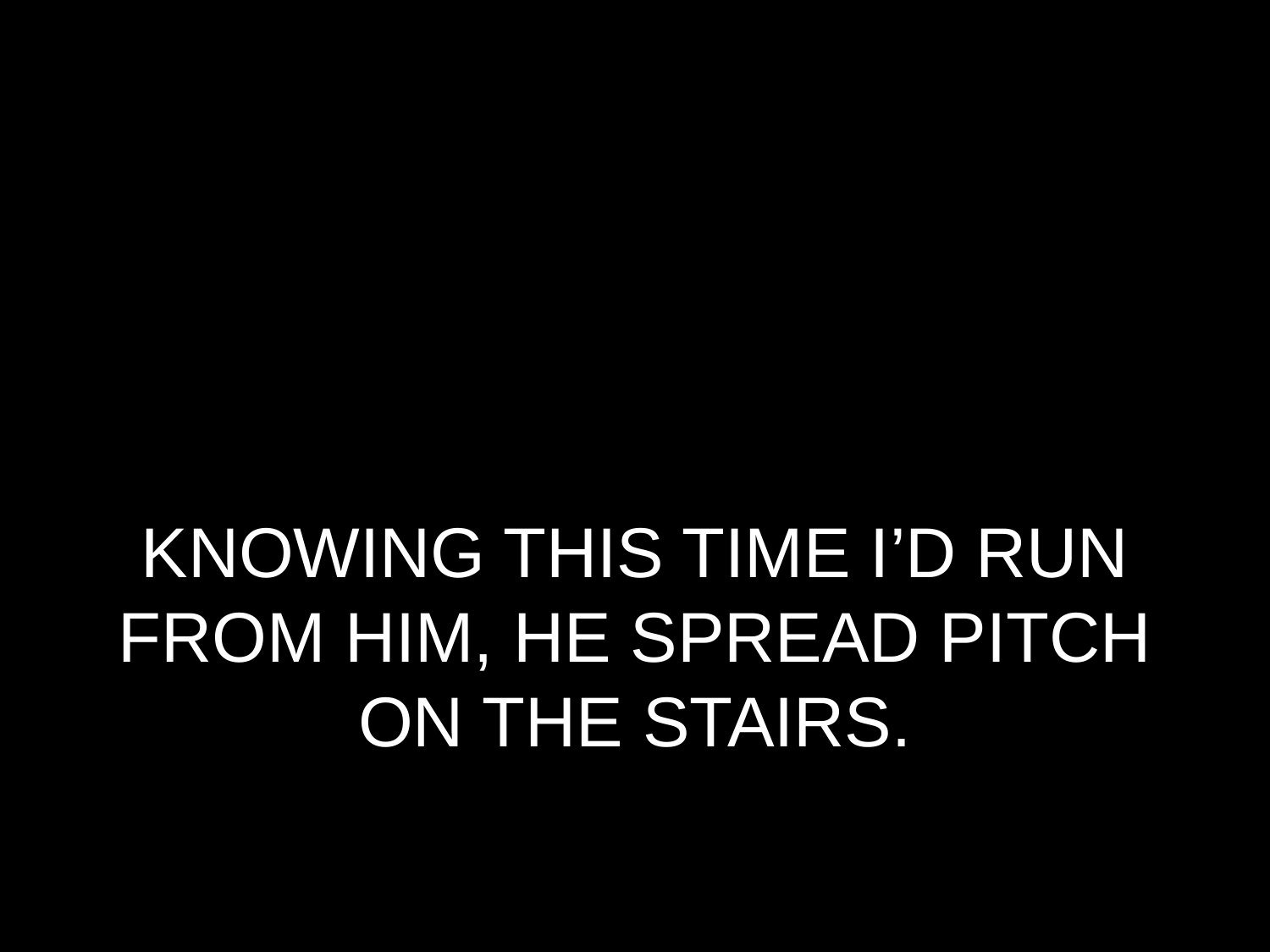

# KNOWING THIS TIME I’D RUN FROM HIM, HE SPREAD PITCH ON THE STAIRS.